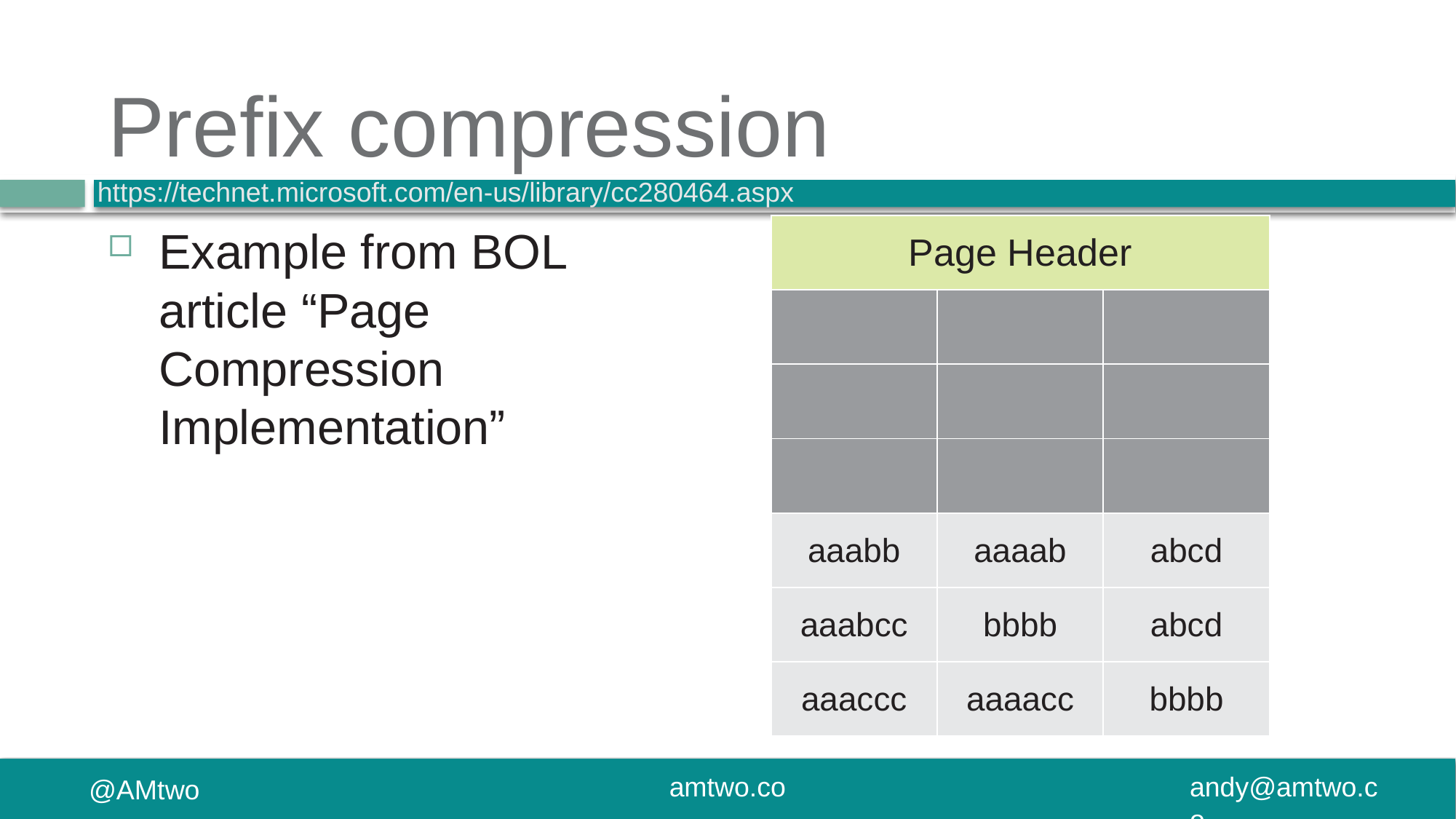

# Prefix compression
https://technet.microsoft.com/en-us/library/cc280464.aspx
| Page Header |  |  |
| --- | --- | --- |
|  |  |  |
|  |  |  |
|  |  |  |
| aaabb | aaaab | abcd |
| aaabcc | bbbb | abcd |
| aaaccc | aaaacc | bbbb |
Example from BOL article “Page Compression Implementation”